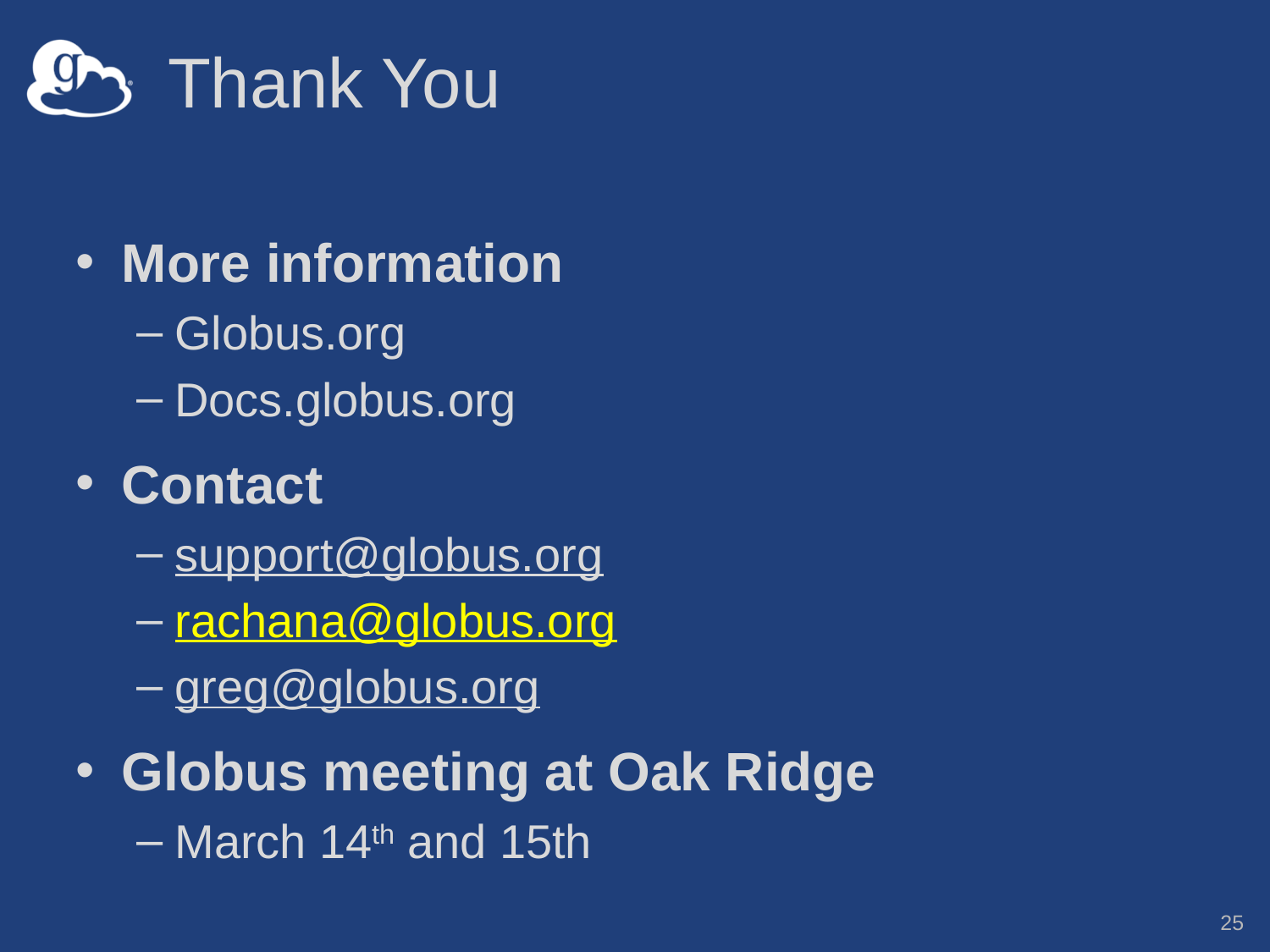

# Thank You
More information
Globus.org
Docs.globus.org
Contact
support@globus.org
rachana@globus.org
greg@globus.org
Globus meeting at Oak Ridge
March 14th and 15th
25